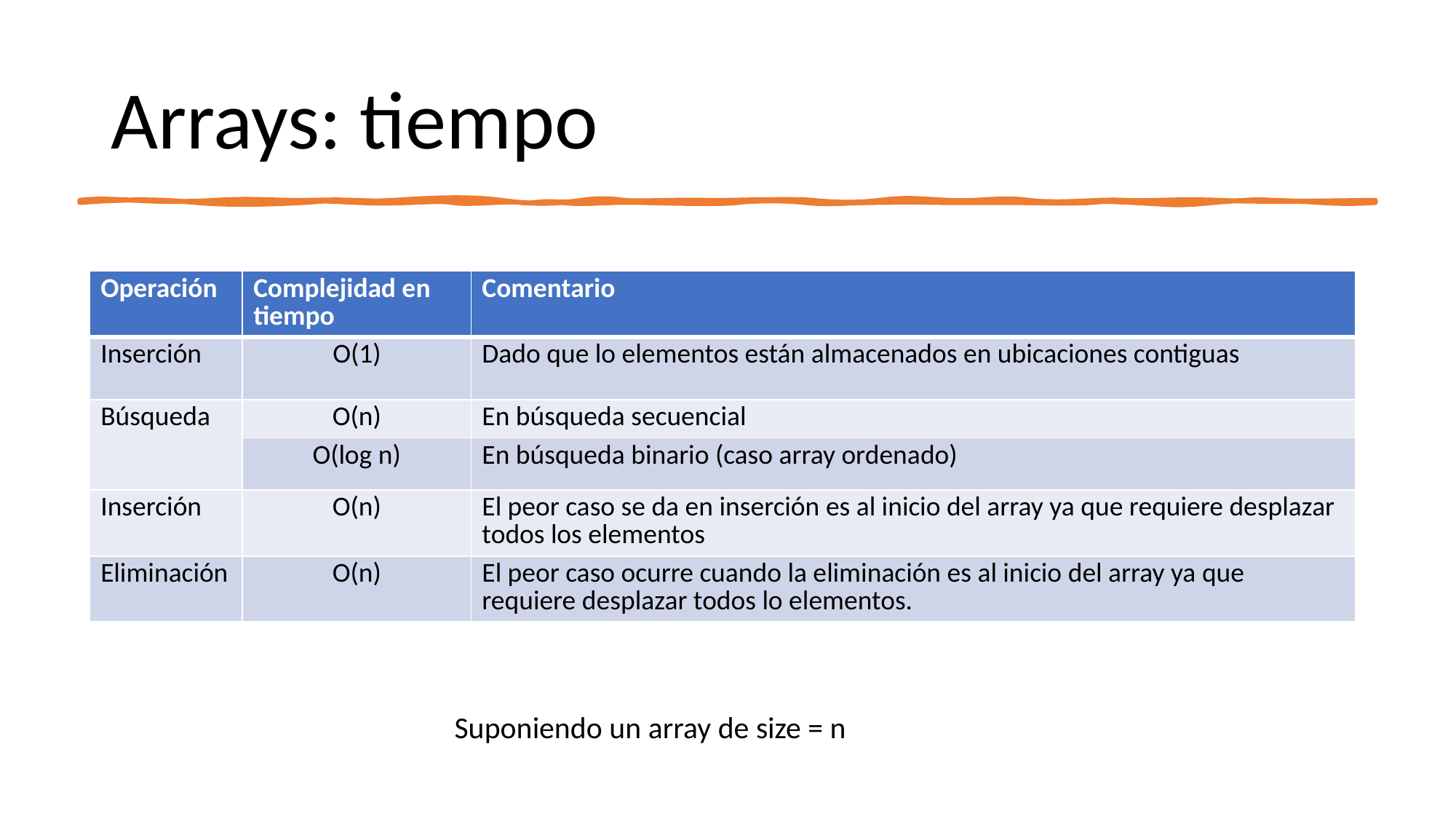

# Arrays: tiempo

| Operación | Complejidad en tiempo | Comentario |
| --- | --- | --- |
| Inserción | O(1) | Dado que lo elementos están almacenados en ubicaciones contiguas |
| Búsqueda | O(n) | En búsqueda secuencial |
|  | O(log n) | En búsqueda binario (caso array ordenado) |
| Inserción | O(n) | El peor caso se da en inserción es al inicio del array ya que requiere desplazar todos los elementos |
| Eliminación | O(n) | El peor caso ocurre cuando la eliminación es al inicio del array ya que requiere desplazar todos lo elementos. |
Suponiendo un array de size = n